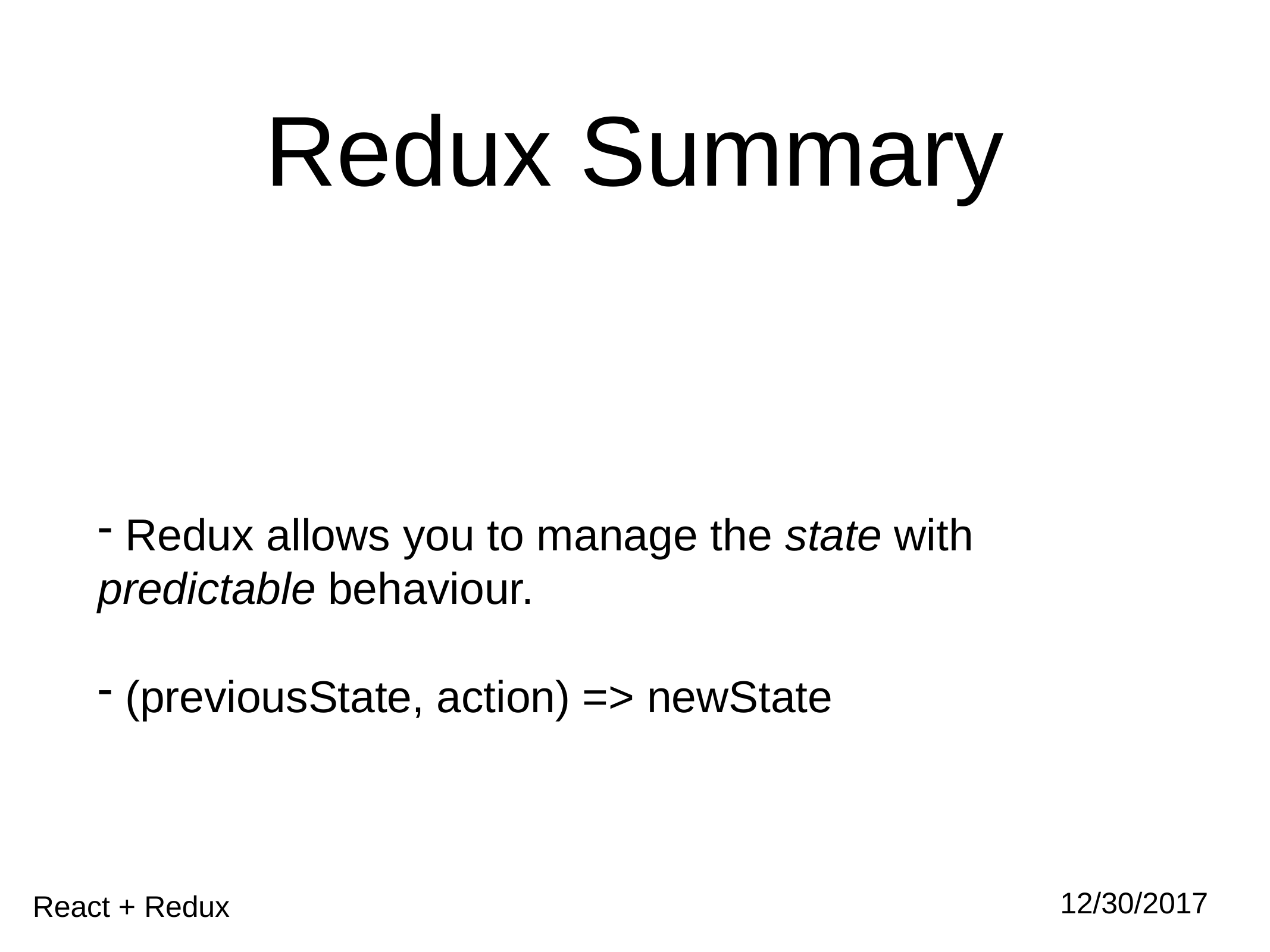

# Redux Summary
Redux allows you to manage the state with
predictable behaviour.

(previousState, action) => newState
24
12/30/2017
React + Redux